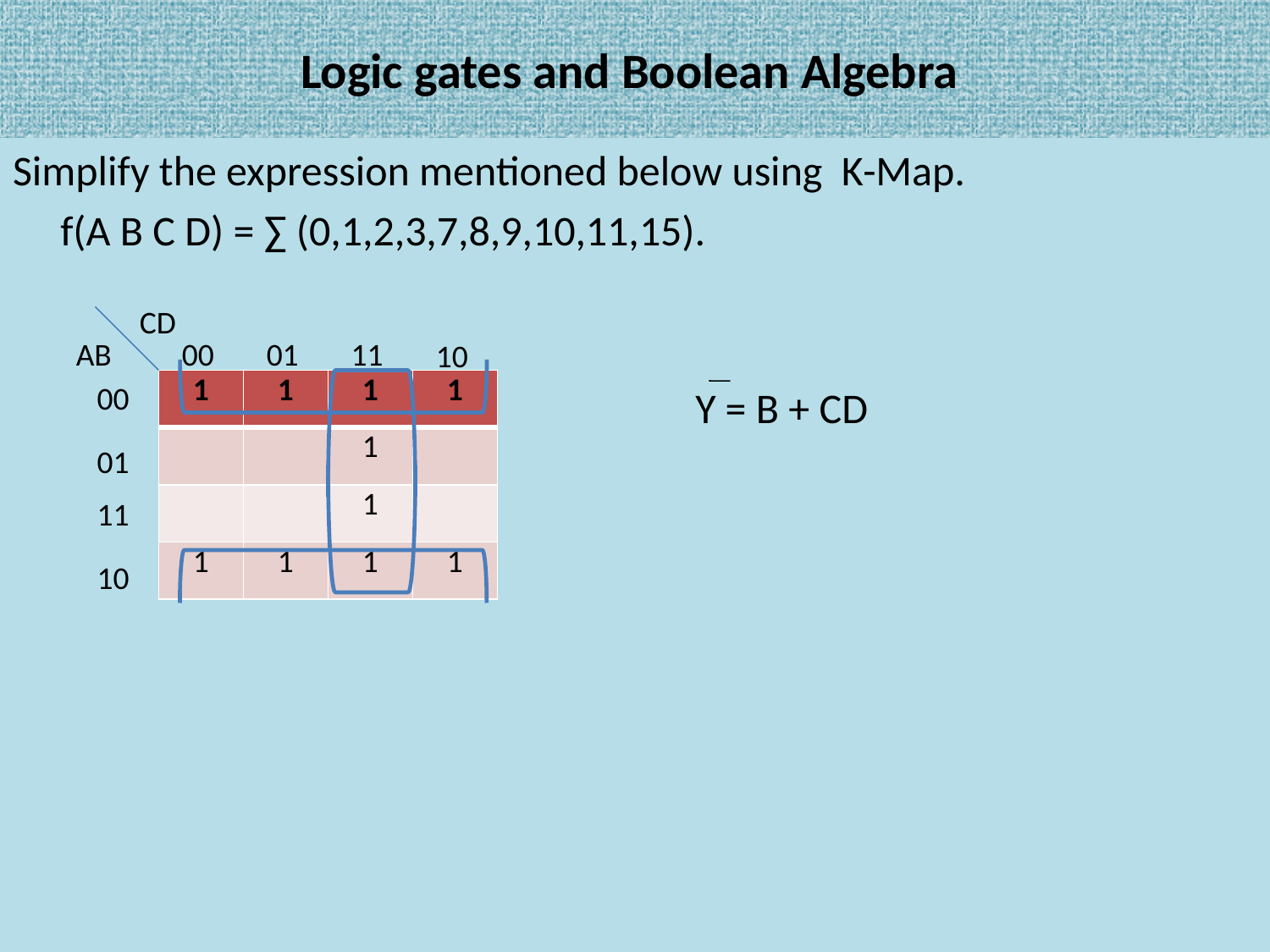

# Logic gates and Boolean Algebra
Simplify the expression mentioned below using  K-Map.
	f(A B C D) = ∑ (0,1,2,3,7,8,9,10,11,15).

						Y = B + CD

CD
AB
00
01
11
10
| 1 | 1 | 1 | 1 |
| --- | --- | --- | --- |
|  |  | 1 |  |
|  |  | 1 |  |
| 1 | 1 | 1 | 1 |
00

01

11
10